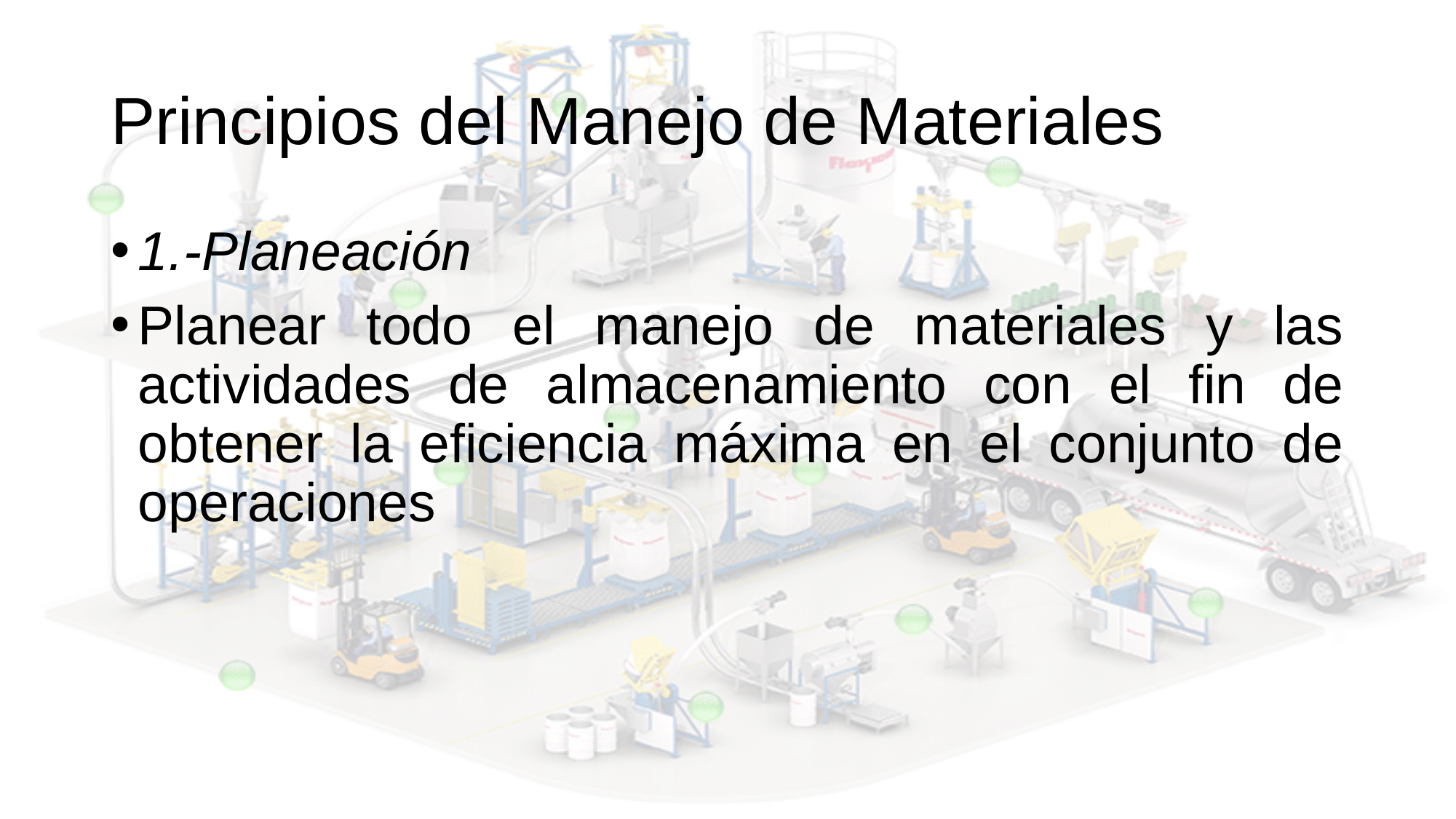

# Principios del Manejo de Materiales
1.-Planeación
Planear todo el manejo de materiales y las actividades de almacenamiento con el fin de obtener la eficiencia máxima en el conjunto de operaciones